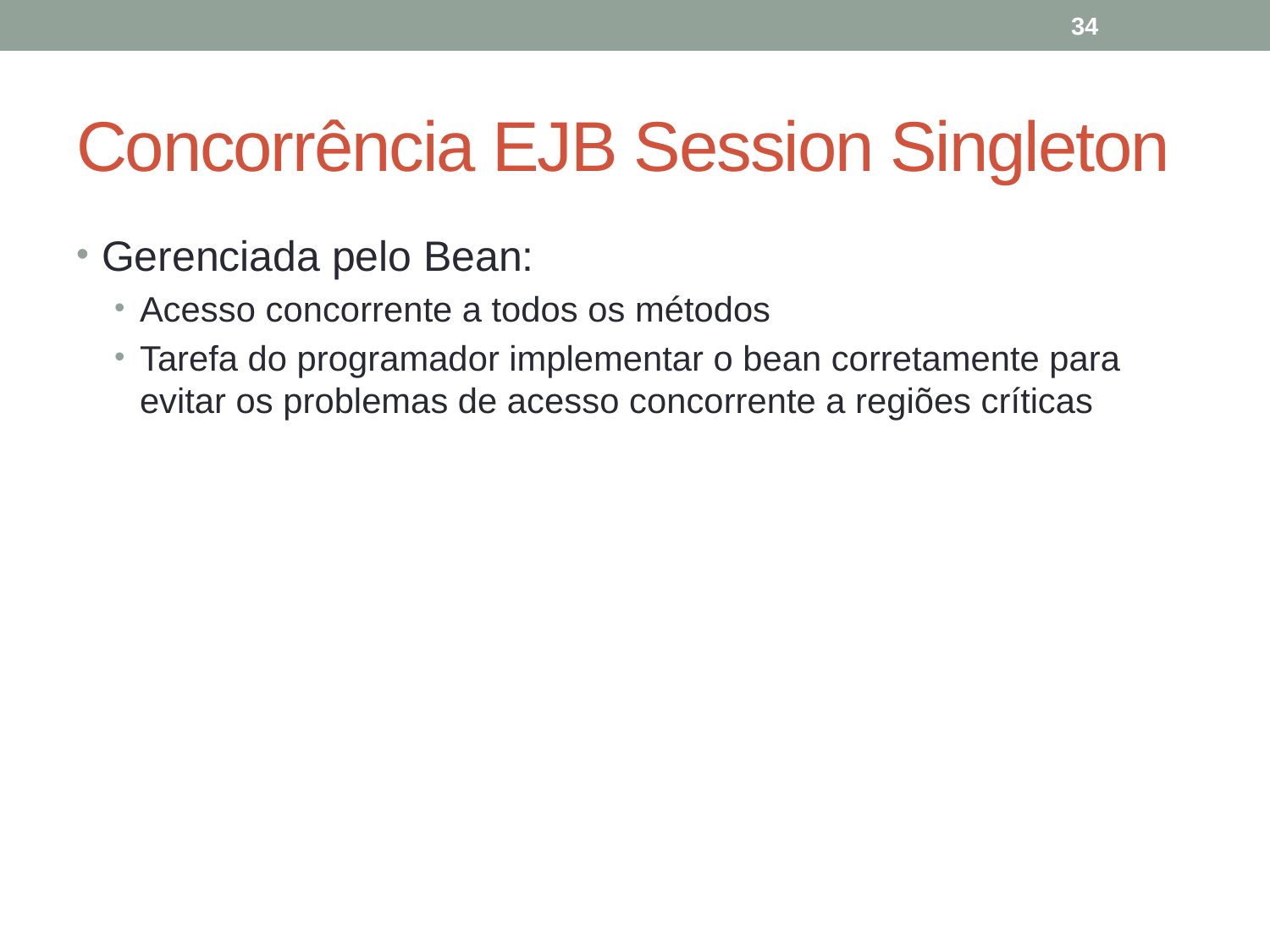

34
# Concorrência EJB Session Singleton
Gerenciada pelo Bean:
Acesso concorrente a todos os métodos
Tarefa do programador implementar o bean corretamente para evitar os problemas de acesso concorrente a regiões críticas